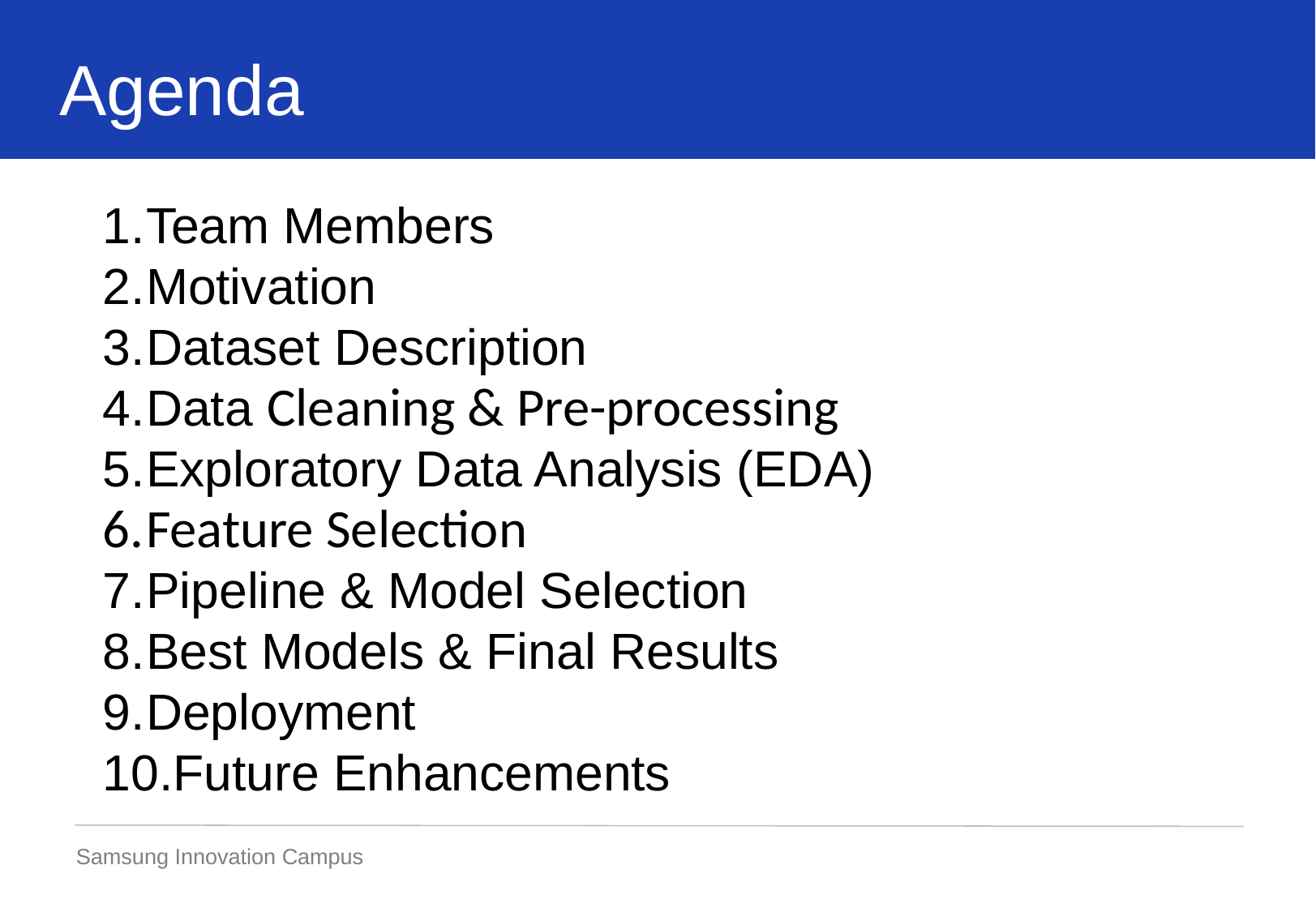

Agenda
Team Members
Motivation
Dataset Description
Data Cleaning & Pre-processing
Exploratory Data Analysis (EDA)
Feature Selection
Pipeline & Model Selection
Best Models & Final Results
Deployment
Future Enhancements

Samsung Innovation Campus